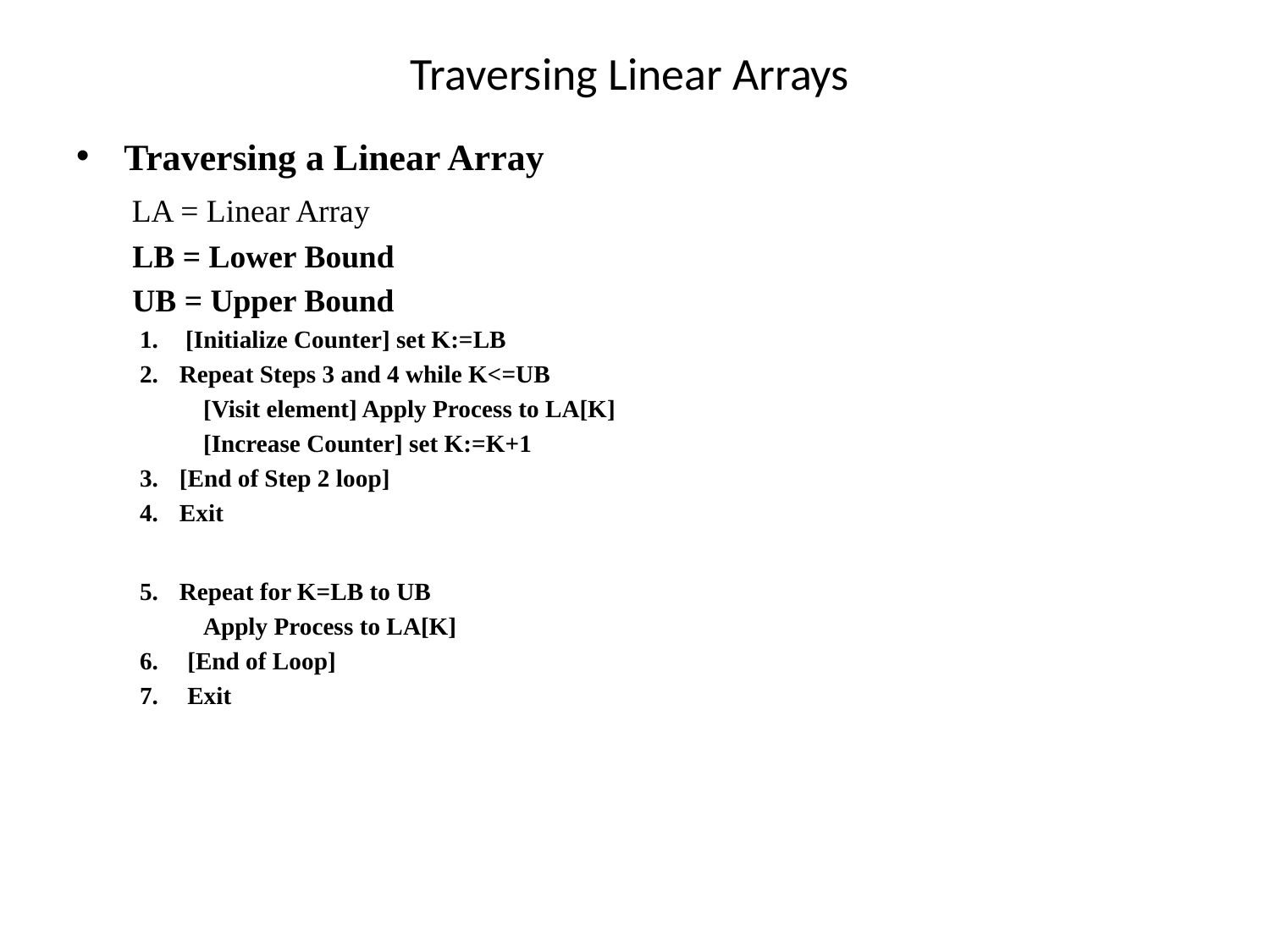

# Traversing Linear Arrays
Traversing a Linear Array
	 LA = Linear Array
       LB = Lower Bound
       UB = Upper Bound
 [Initialize Counter] set K:=LB
Repeat Steps 3 and 4 while K<=UB
[Visit element] Apply Process to LA[K]
[Increase Counter] set K:=K+1
[End of Step 2 loop]
Exit

Repeat for K=LB to UB
Apply Process to LA[K]
[End of Loop]
Exit